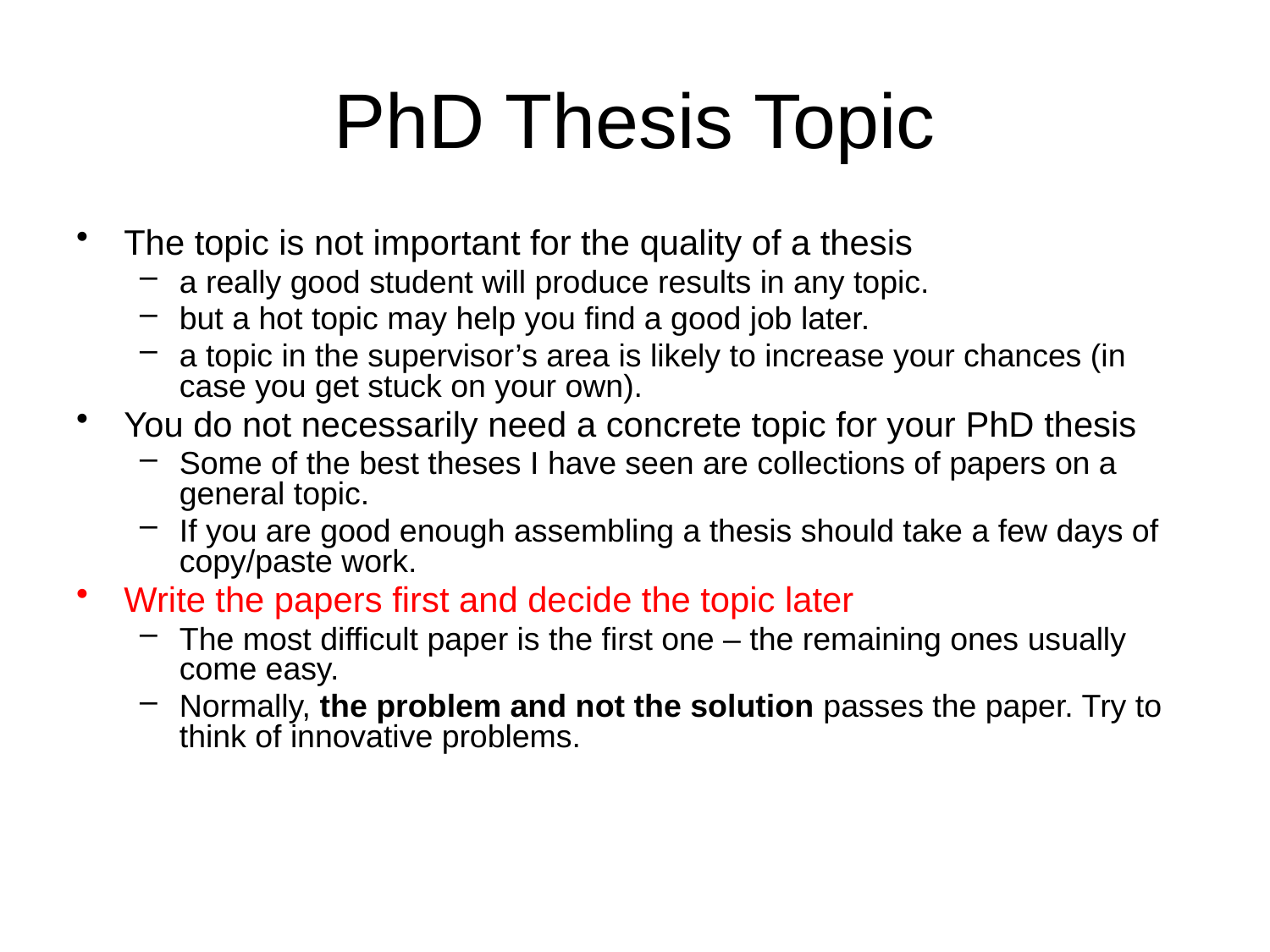

# PhD Thesis Topic
The topic is not important for the quality of a thesis
a really good student will produce results in any topic.
but a hot topic may help you find a good job later.
a topic in the supervisor’s area is likely to increase your chances (in case you get stuck on your own).
You do not necessarily need a concrete topic for your PhD thesis
Some of the best theses I have seen are collections of papers on a general topic.
If you are good enough assembling a thesis should take a few days of copy/paste work.
Write the papers first and decide the topic later
The most difficult paper is the first one – the remaining ones usually come easy.
Normally, the problem and not the solution passes the paper. Try to think of innovative problems.